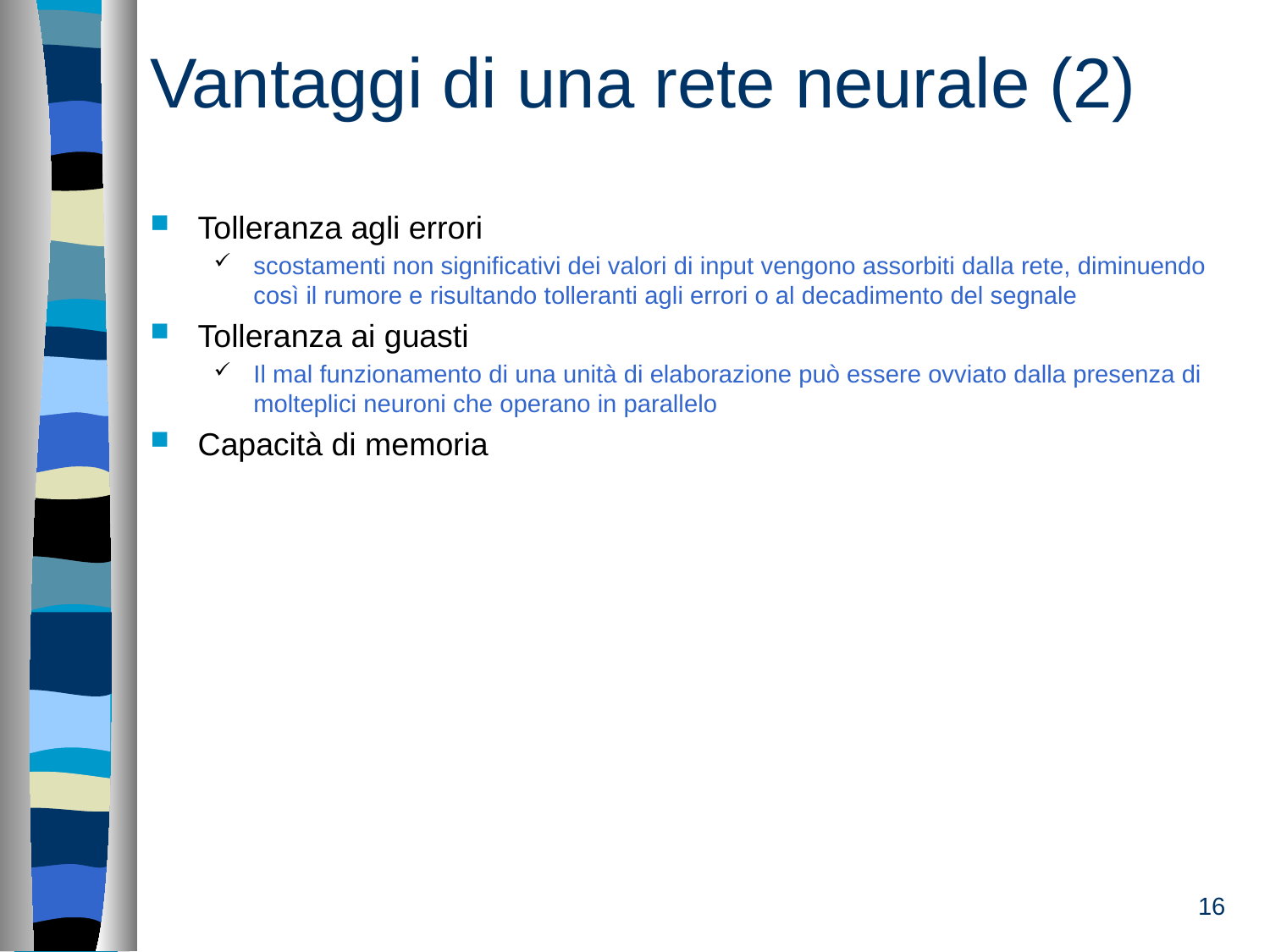

# Vantaggi di una rete neurale (2)
Tolleranza agli errori
scostamenti non significativi dei valori di input vengono assorbiti dalla rete, diminuendo così il rumore e risultando tolleranti agli errori o al decadimento del segnale
Tolleranza ai guasti
Il mal funzionamento di una unità di elaborazione può essere ovviato dalla presenza di molteplici neuroni che operano in parallelo
Capacità di memoria

16